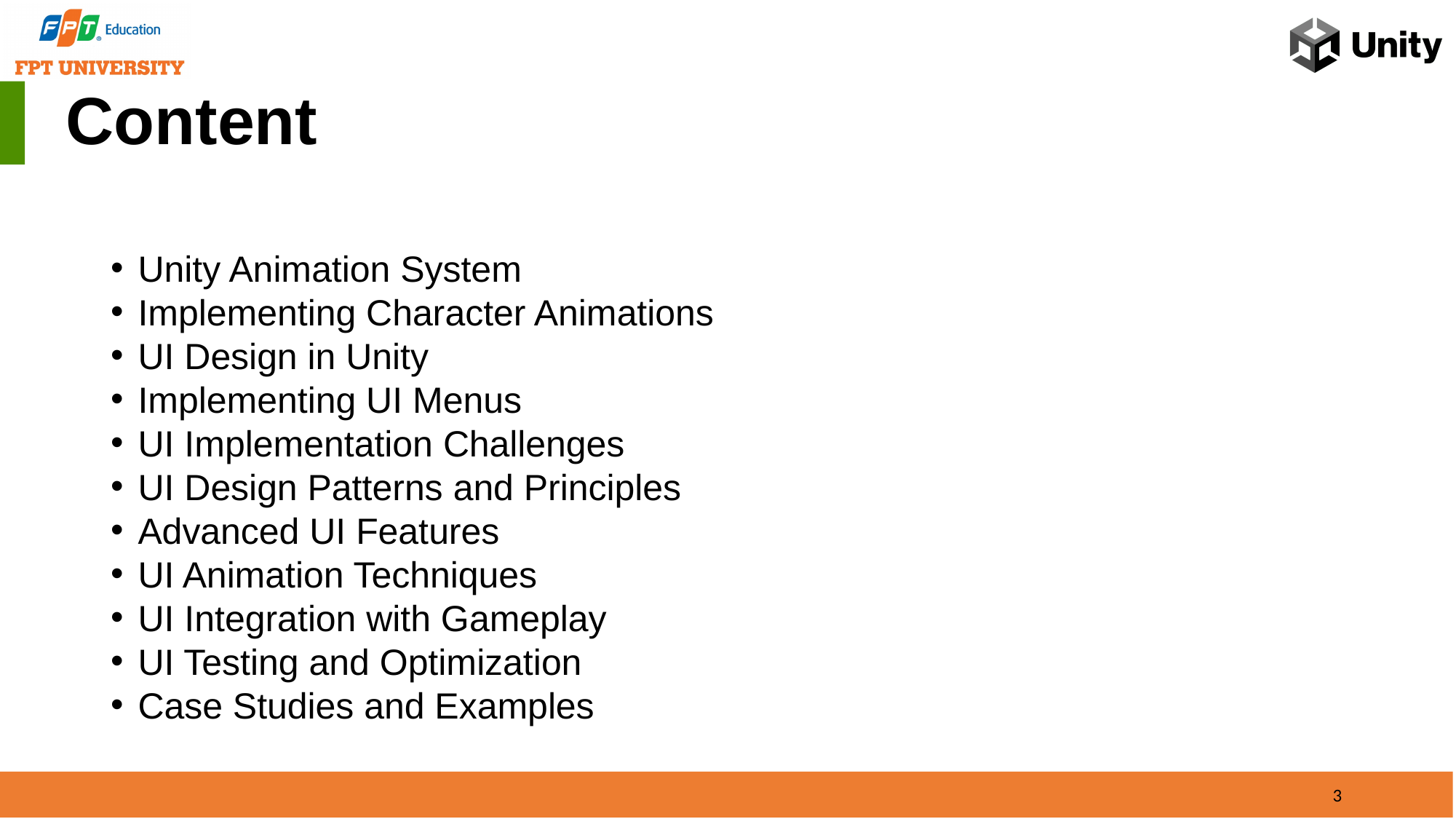

Content
Unity Animation System
Implementing Character Animations
UI Design in Unity
Implementing UI Menus
UI Implementation Challenges
UI Design Patterns and Principles
Advanced UI Features
UI Animation Techniques
UI Integration with Gameplay
UI Testing and Optimization
Case Studies and Examples

3